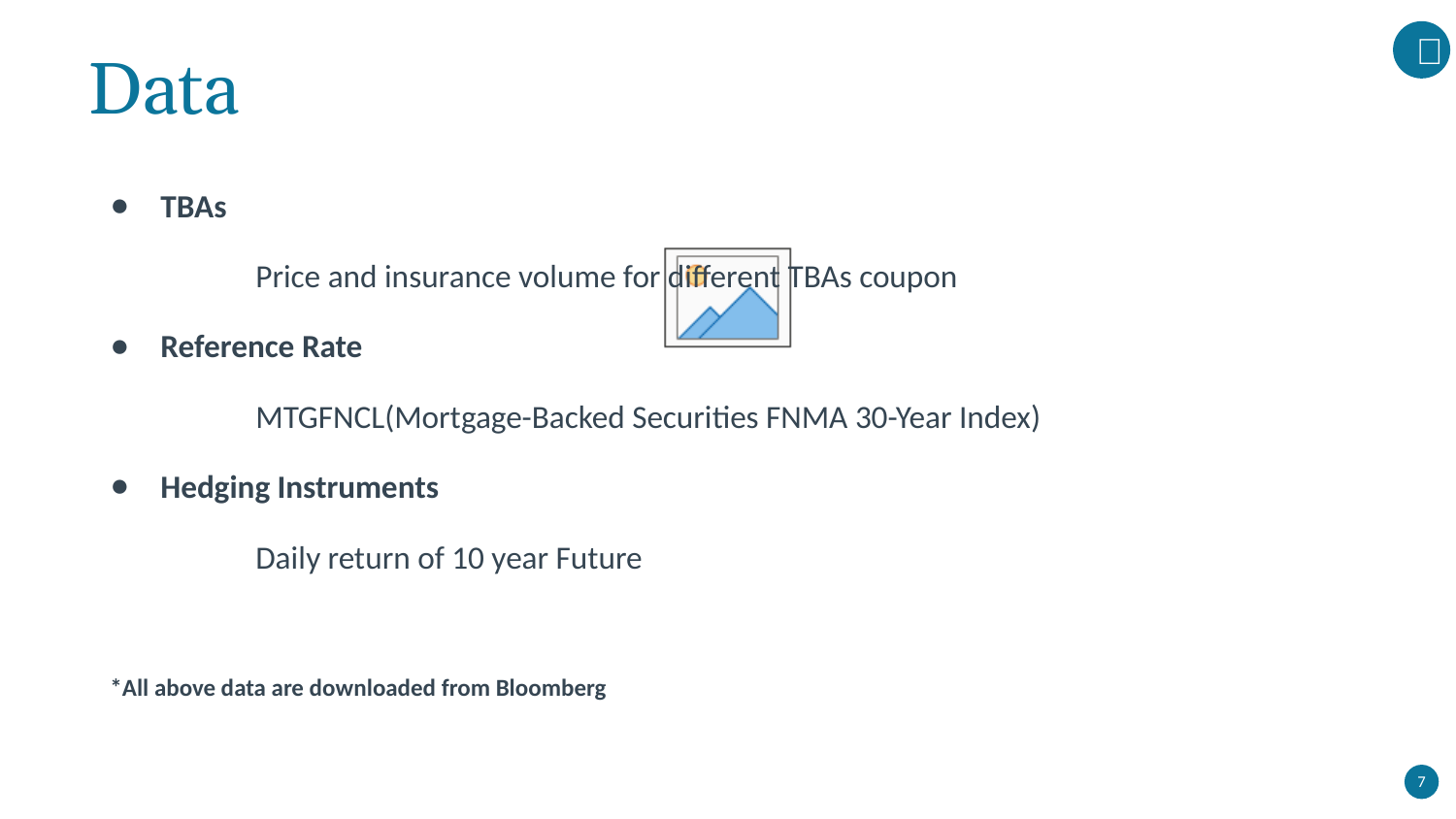

# Data

TBAs
	Price and insurance volume for different TBAs coupon
Reference Rate
	MTGFNCL(Mortgage-Backed Securities FNMA 30-Year Index)
Hedging Instruments
	Daily return of 10 year Future

*All above data are downloaded from Bloomberg
Write it here
7